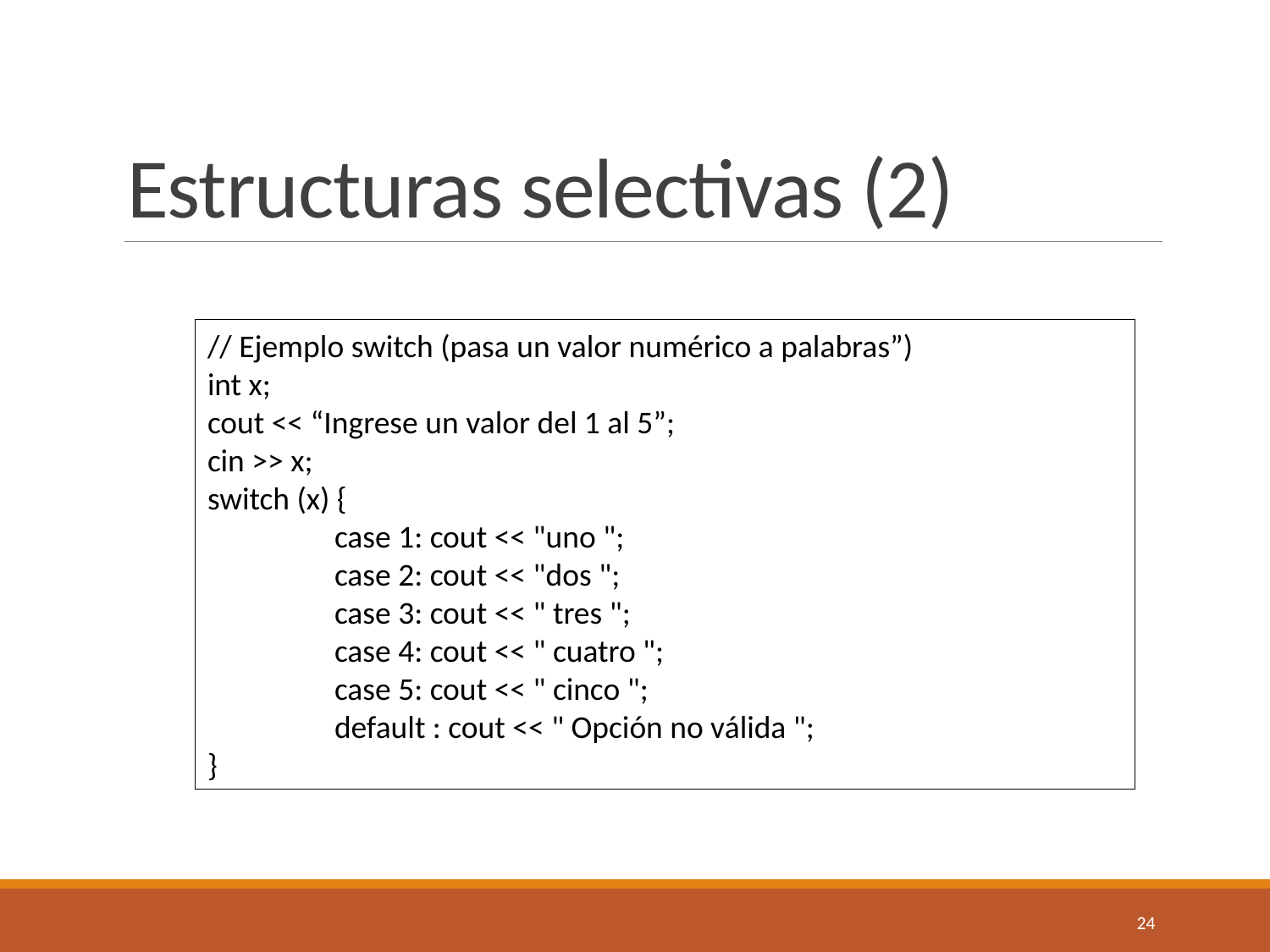

# Estructuras selectivas (2)

// Ejemplo switch (pasa un valor numérico a palabras”)
int x;
cout << “Ingrese un valor del 1 al 5”;
cin >> x;
switch (x) {
	case 1: cout << "uno ";
	case 2: cout << "dos ";
	case 3: cout << " tres ";
	case 4: cout << " cuatro ";
	case 5: cout << " cinco ";
	default : cout << " Opción no válida ";
}
24